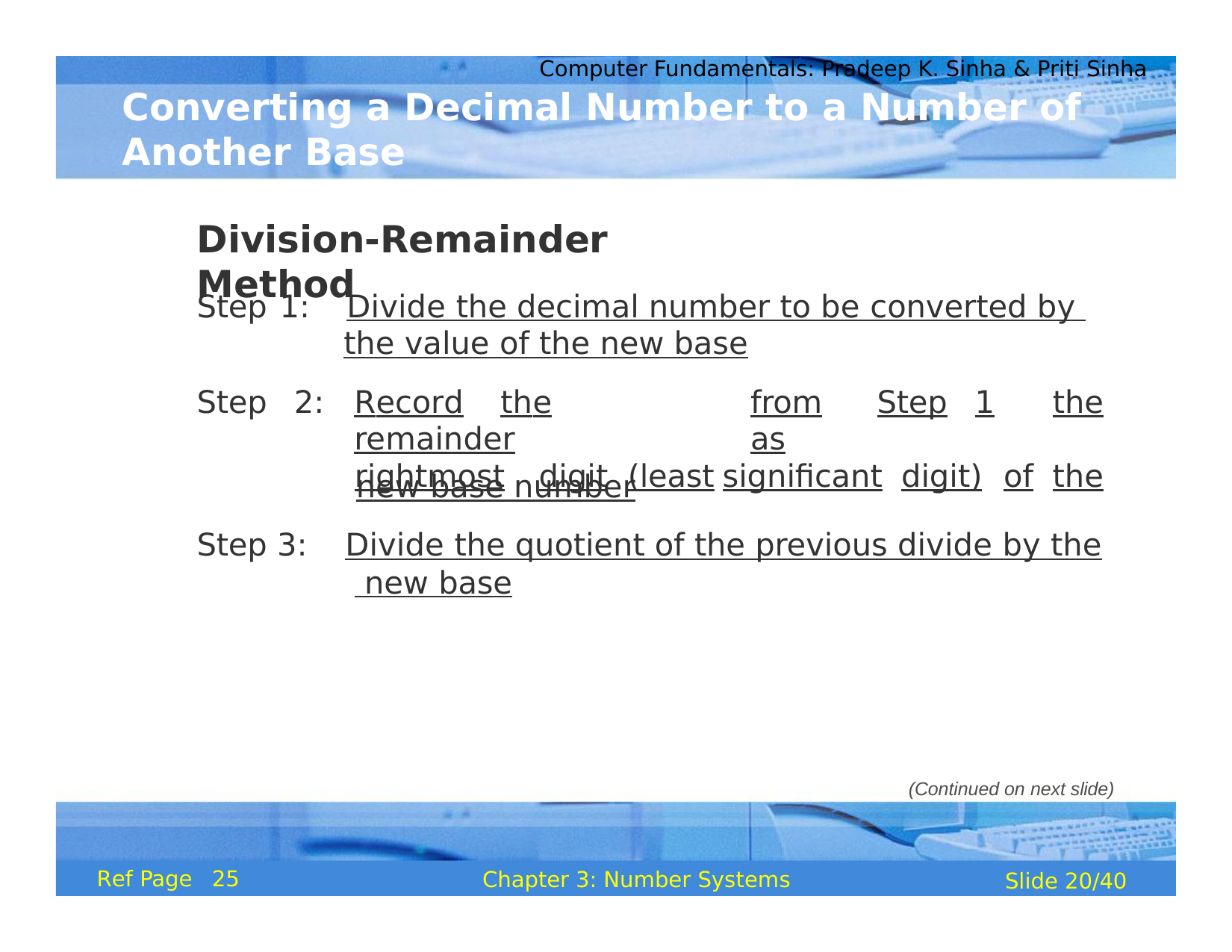

Computer Fundamentals: Pradeep K. Sinha & Priti Sinha
# Converting a Decimal Number to a Number of  Another Base
Division-Remainder Method
Step 1:
Divide the decimal number to be converted by  the value of the new base
| Step | 2: | Record the remainder | from Step 1 as | the |
| --- | --- | --- | --- | --- |
|  |  | rightmost digit (least | significant digit) of | the |
new base number
Step 3:
Divide the quotient of the previous divide by the  new base

(Continued on next slide)
Ref Page	25
Chapter 3: Number Systems
Slide 20/40